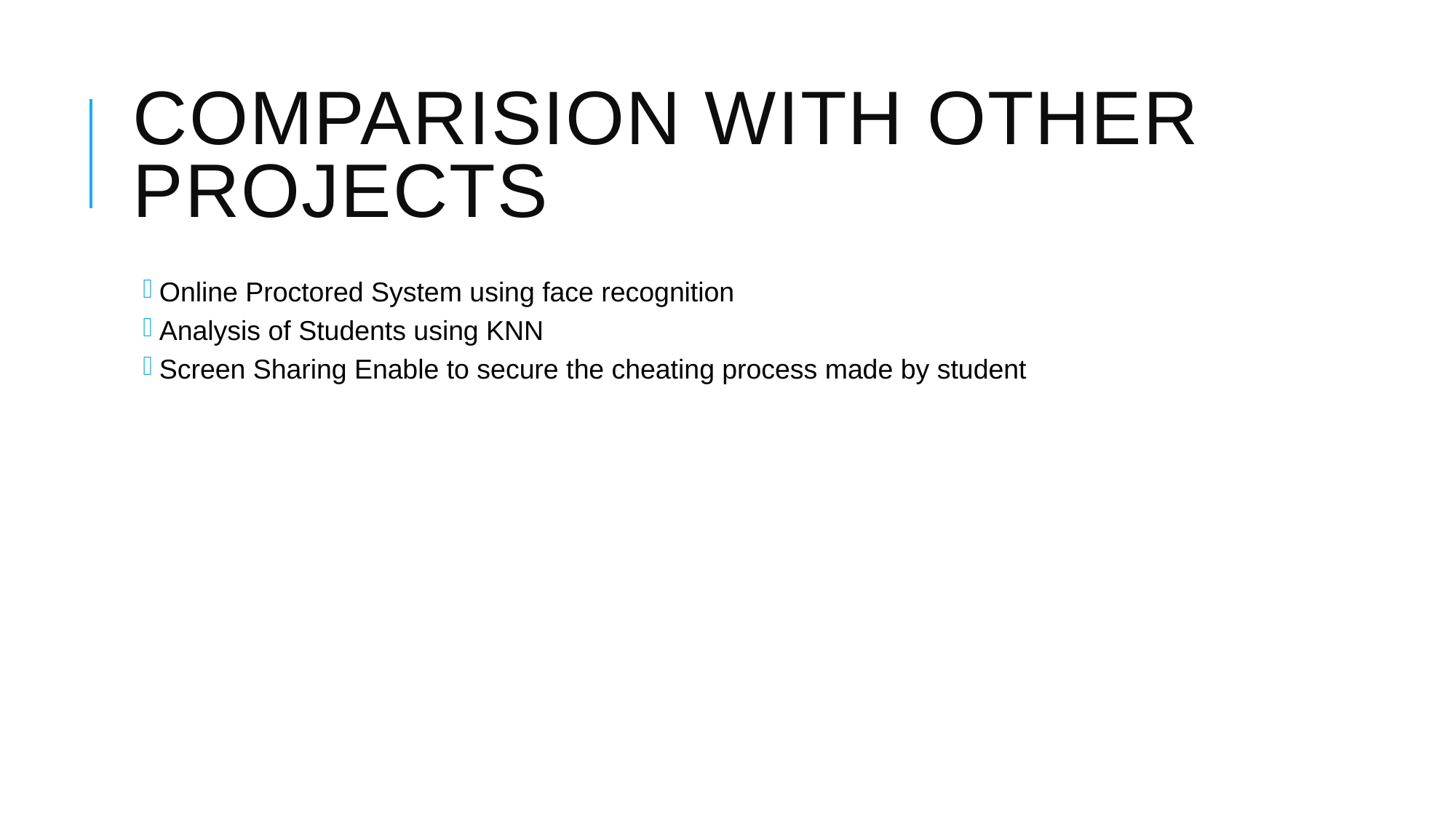

# Comparision with other Projects
Online Proctored System using face recognition
Analysis of Students using KNN
Screen Sharing Enable to secure the cheating process made by student